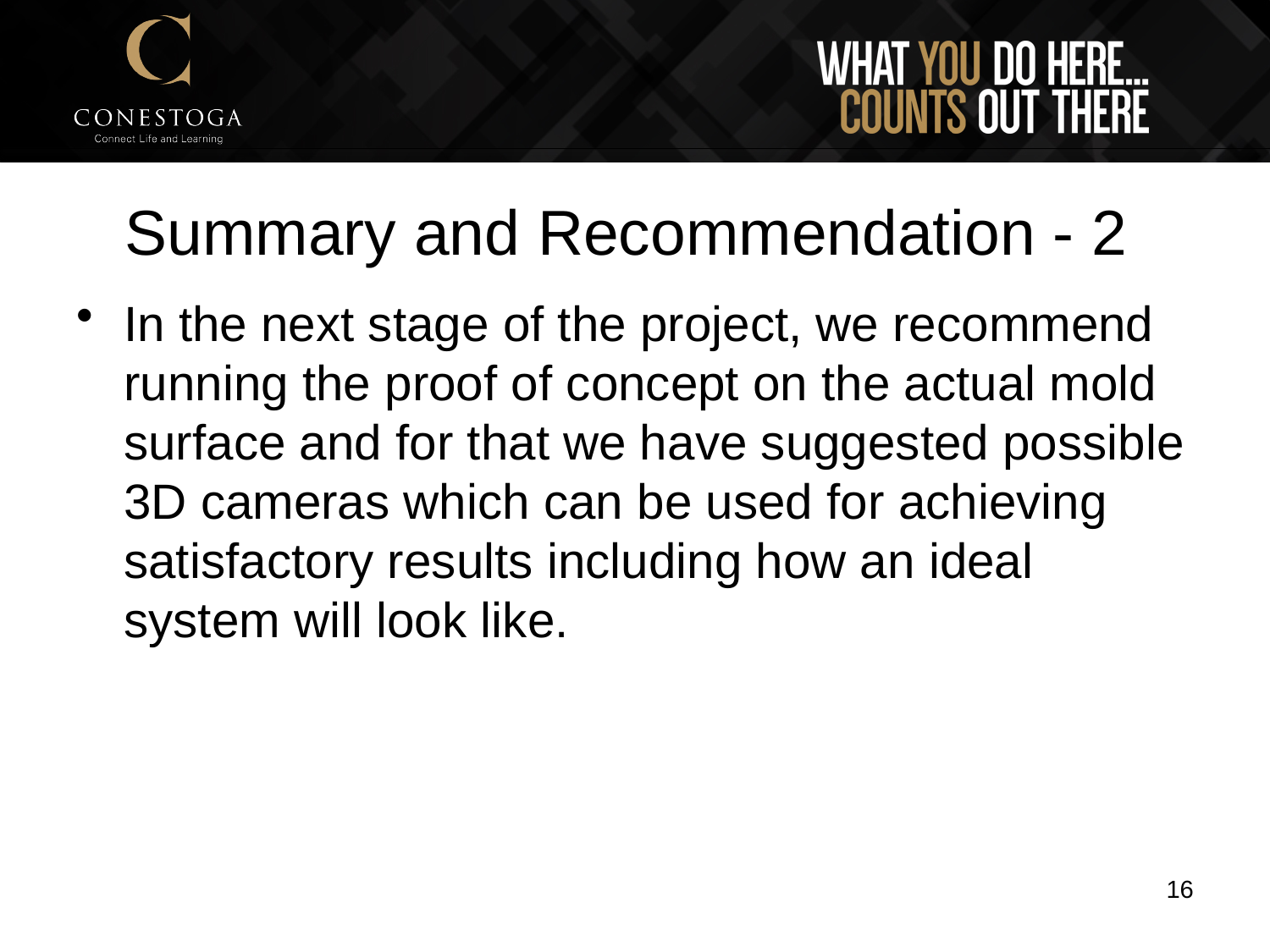

# Summary and Recommendation - 2
In the next stage of the project, we recommend running the proof of concept on the actual mold surface and for that we have suggested possible 3D cameras which can be used for achieving satisfactory results including how an ideal system will look like.
16